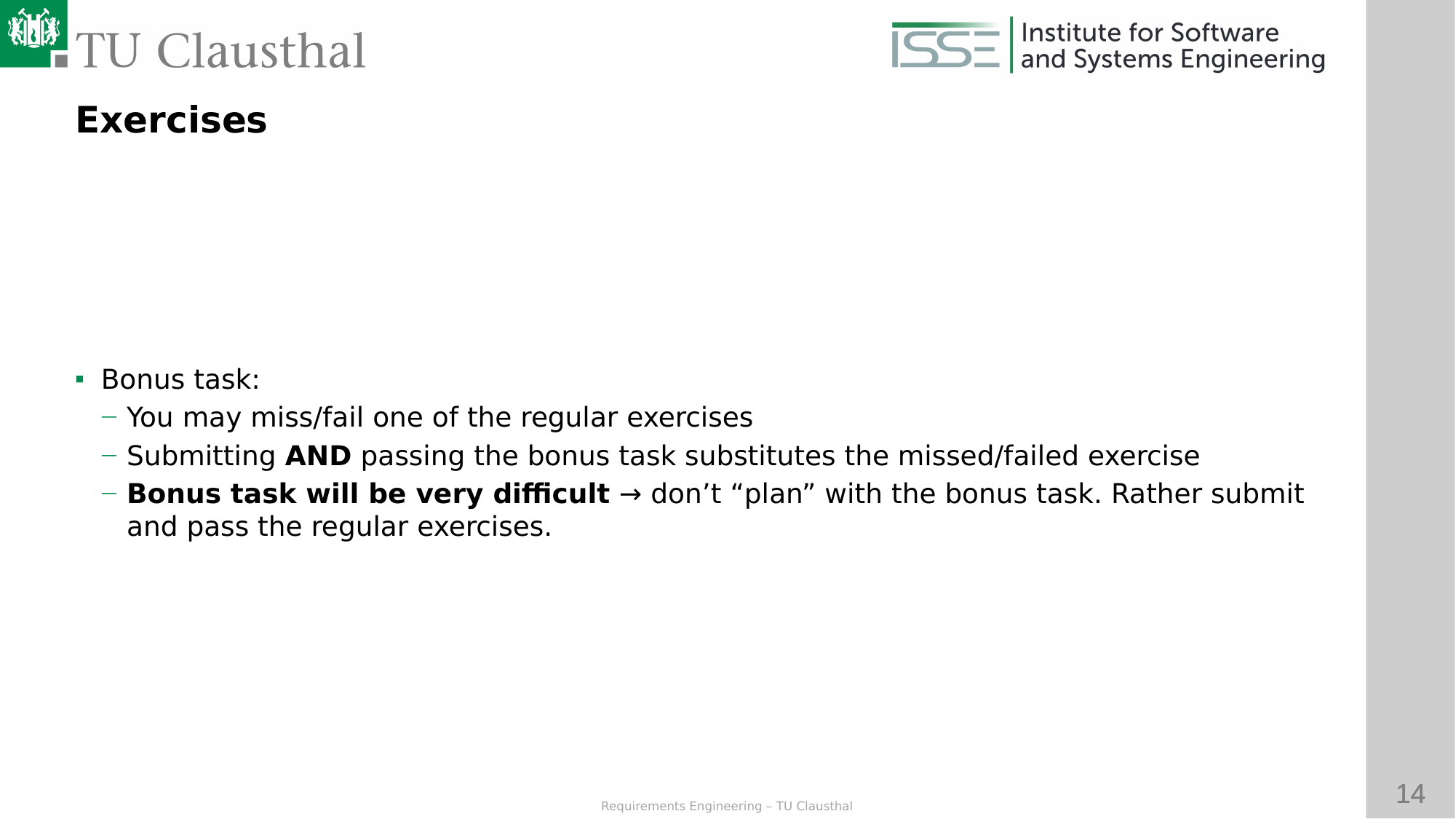

Exercises
Bonus task:
You may miss/fail one of the regular exercises
Submitting AND passing the bonus task substitutes the missed/failed exercise
Bonus task will be very difficult → don’t “plan” with the bonus task. Rather submit and pass the regular exercises.